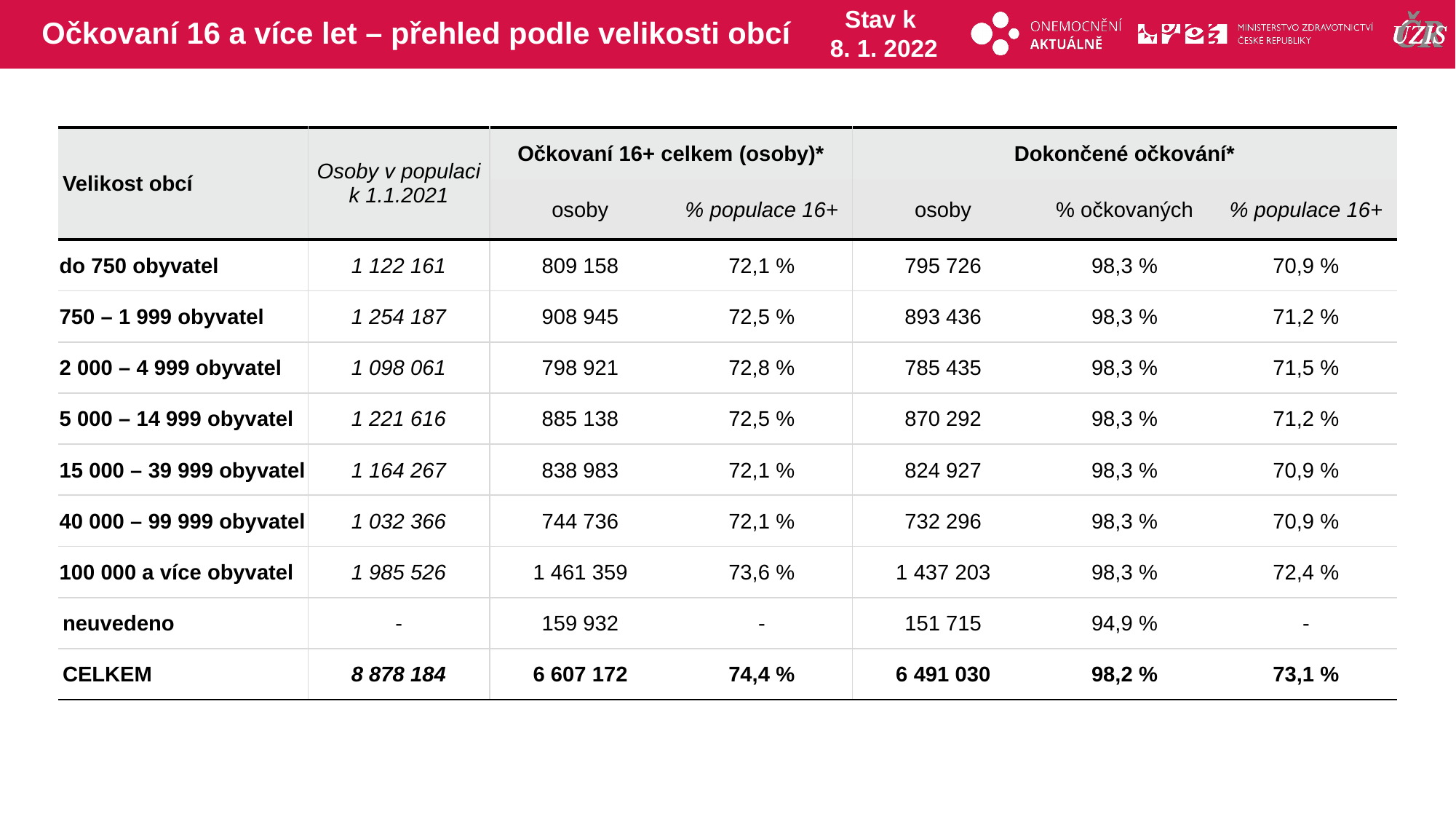

# Očkovaní 16 a více let – přehled podle velikosti obcí
Stav k
8. 1. 2022
| Velikost obcí | Osoby v populaci k 1.1.2021 | Očkovaní 16+ celkem (osoby)\* |  | Dokončené očkování\* |  |  |
| --- | --- | --- | --- | --- | --- | --- |
|  |  | osoby | % populace 16+ | osoby | % očkovaných | % populace 16+ |
| do 750 obyvatel | 1 122 161 | 809 158 | 72,1 % | 795 726 | 98,3 % | 70,9 % |
| 750 – 1 999 obyvatel | 1 254 187 | 908 945 | 72,5 % | 893 436 | 98,3 % | 71,2 % |
| 2 000 – 4 999 obyvatel | 1 098 061 | 798 921 | 72,8 % | 785 435 | 98,3 % | 71,5 % |
| 5 000 – 14 999 obyvatel | 1 221 616 | 885 138 | 72,5 % | 870 292 | 98,3 % | 71,2 % |
| 15 000 – 39 999 obyvatel | 1 164 267 | 838 983 | 72,1 % | 824 927 | 98,3 % | 70,9 % |
| 40 000 – 99 999 obyvatel | 1 032 366 | 744 736 | 72,1 % | 732 296 | 98,3 % | 70,9 % |
| 100 000 a více obyvatel | 1 985 526 | 1 461 359 | 73,6 % | 1 437 203 | 98,3 % | 72,4 % |
| neuvedeno | - | 159 932 | - | 151 715 | 94,9 % | - |
| CELKEM | 8 878 184 | 6 607 172 | 74,4 % | 6 491 030 | 98,2 % | 73,1 % |